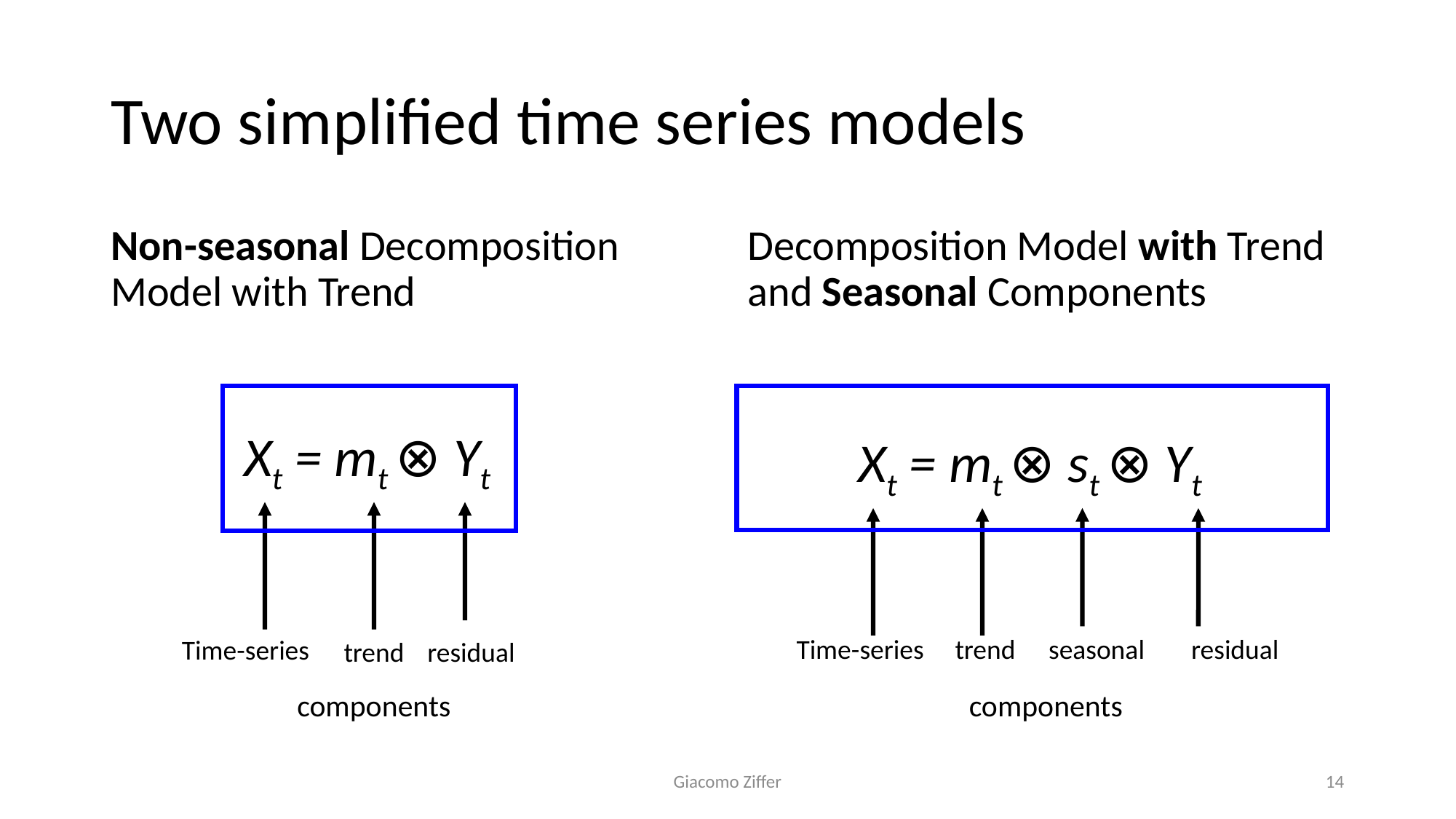

# Two simplified time series models
Non-seasonal Decomposition Model with Trend
Decomposition Model with Trend and Seasonal Components

Xt = mt ⊗ Yt

Time-series
trend
residual

Xt = mt ⊗ st ⊗ Yt

Time-series
trend
seasonal
residual
components
components
14